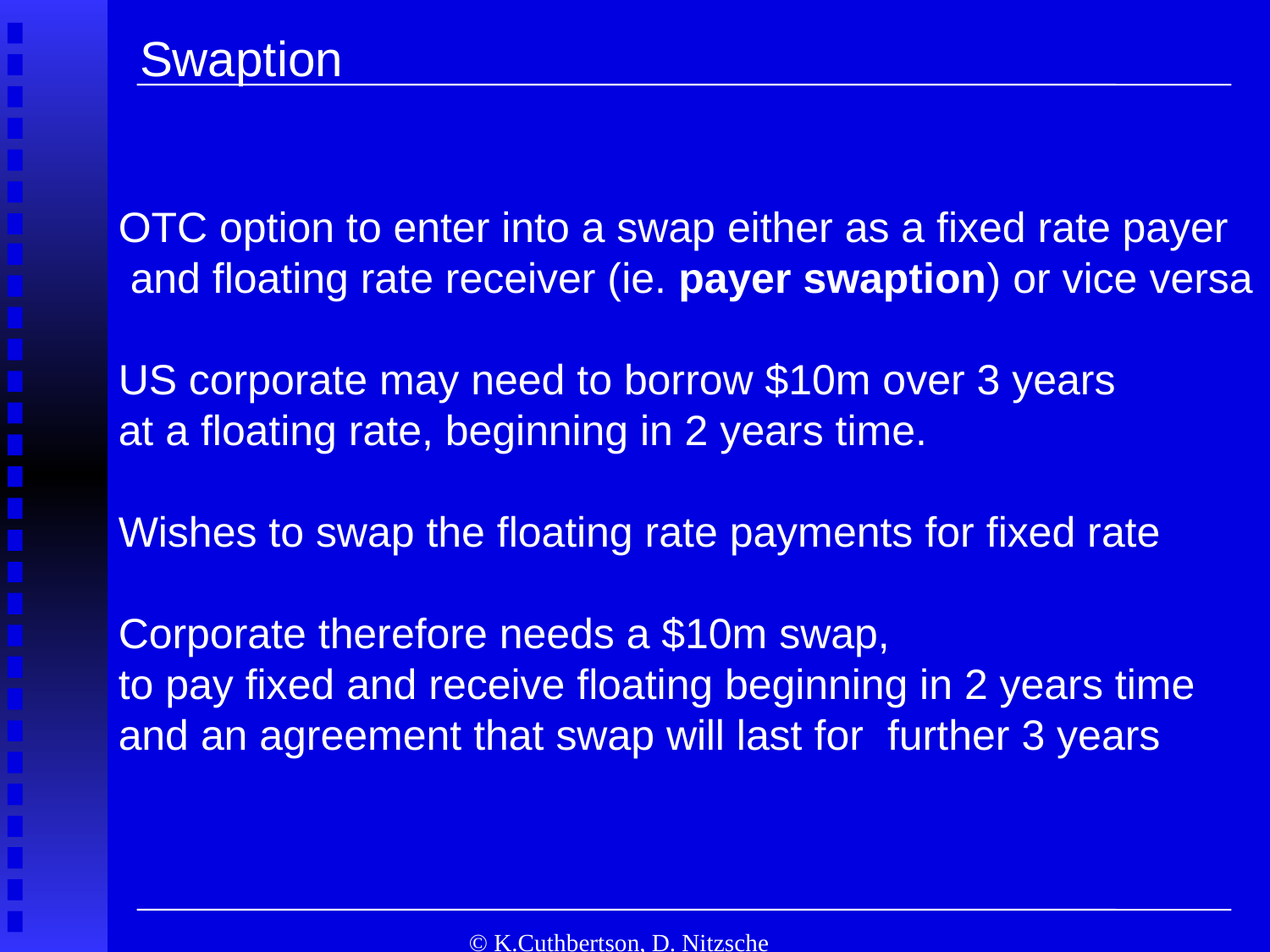

Swaption

OTC option to enter into a swap either as a fixed rate payer
 and floating rate receiver (ie. payer swaption) or vice versa

US corporate may need to borrow $10m over 3 years
at a floating rate, beginning in 2 years time.

Wishes to swap the floating rate payments for fixed rate

Corporate therefore needs a $10m swap,
to pay fixed and receive floating beginning in 2 years time
and an agreement that swap will last for  further 3 years